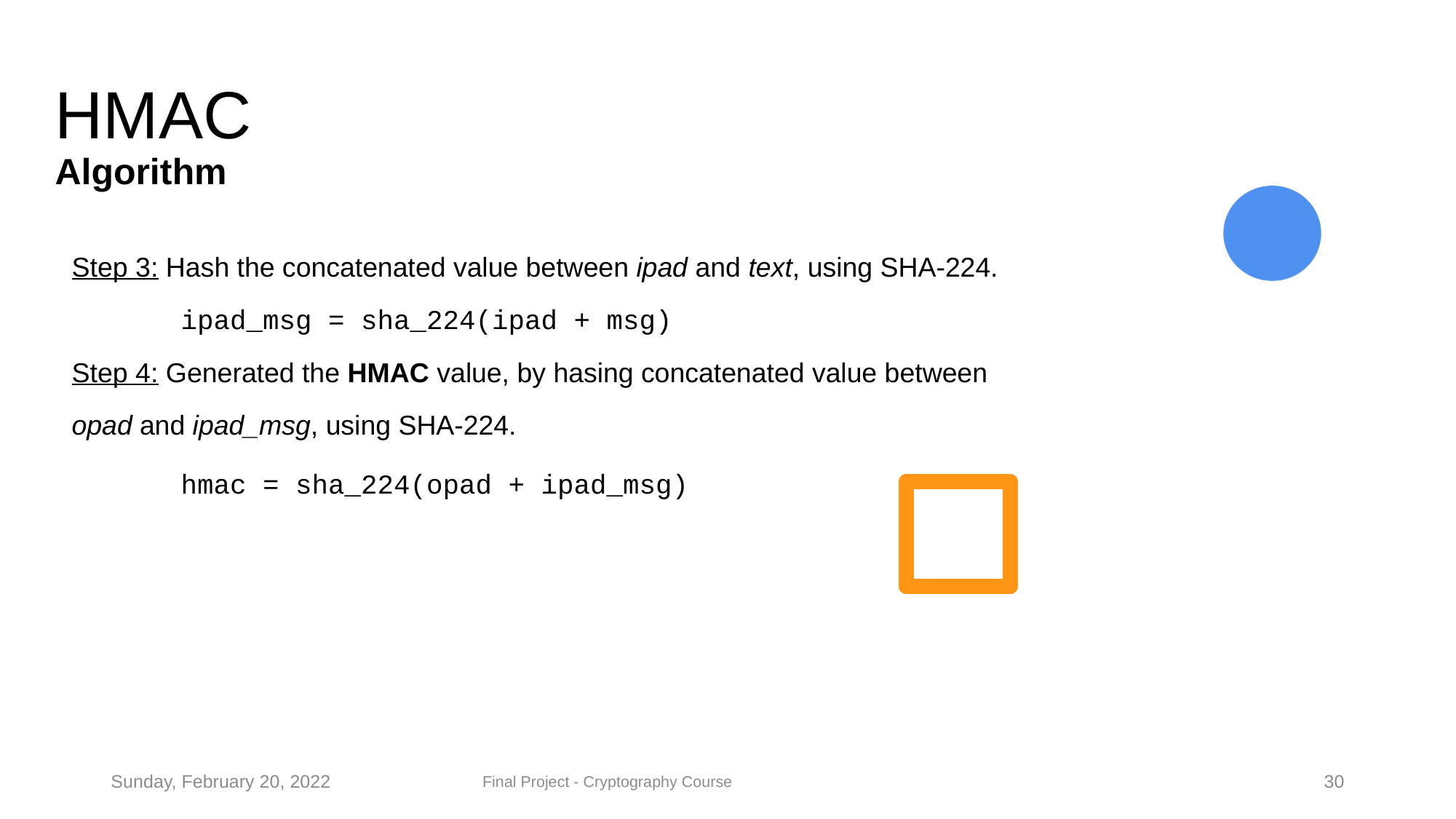

# HMAC Algorithm
Step 3: Hash the concatenated value between ipad and text, using SHA-224.
	ipad_msg = sha_224(ipad + msg)
Step 4: Generated the HMAC value, by hasing concatenated value between
opad and ipad_msg, using SHA-224.
	hmac = sha_224(opad + ipad_msg)
Sunday, February 20, 2022
Final Project - Cryptography Course
30